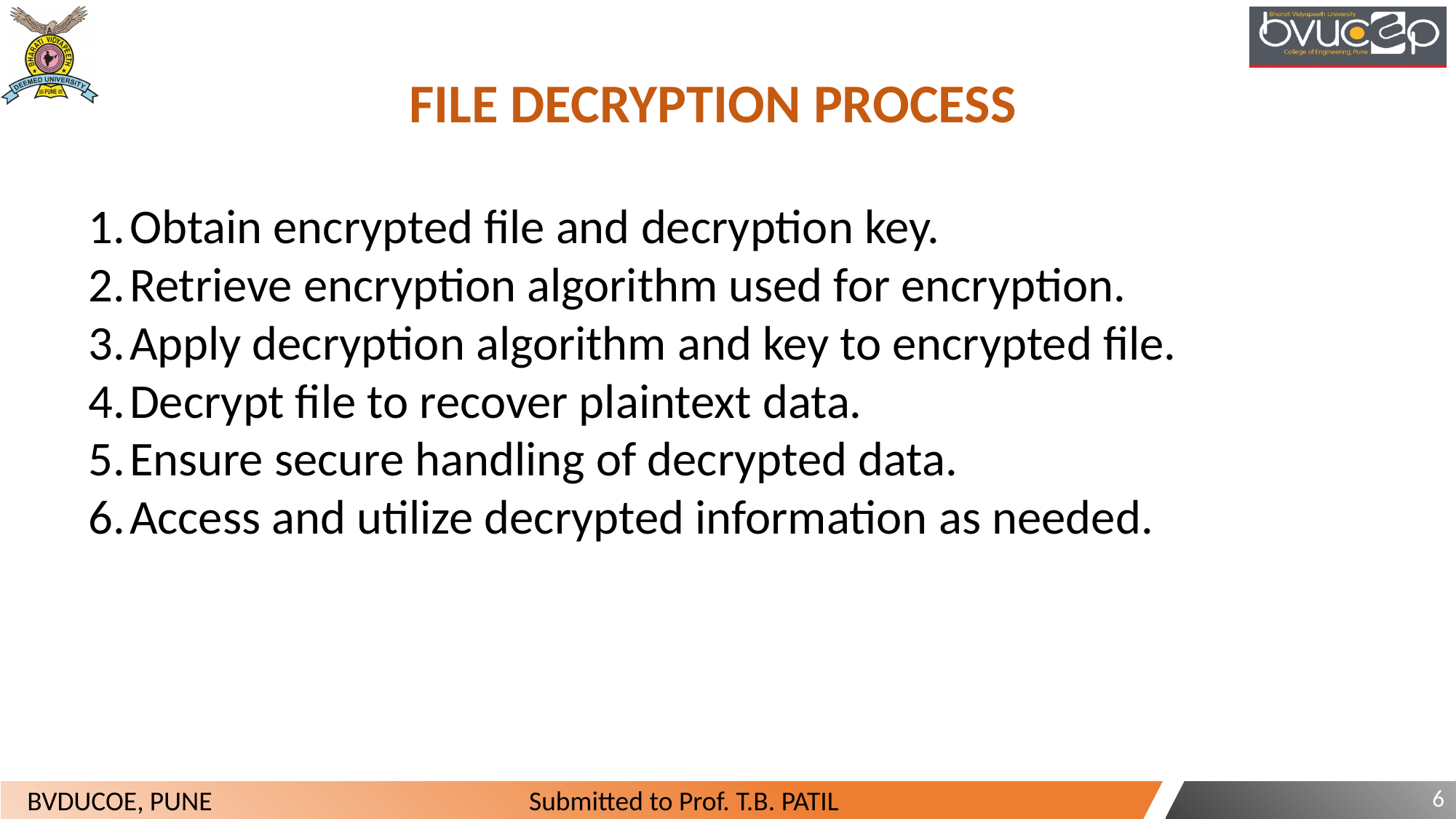

FILE DECRYPTION PROCESS
Obtain encrypted file and decryption key.
Retrieve encryption algorithm used for encryption.
Apply decryption algorithm and key to encrypted file.
Decrypt file to recover plaintext data.
Ensure secure handling of decrypted data.
Access and utilize decrypted information as needed.
6